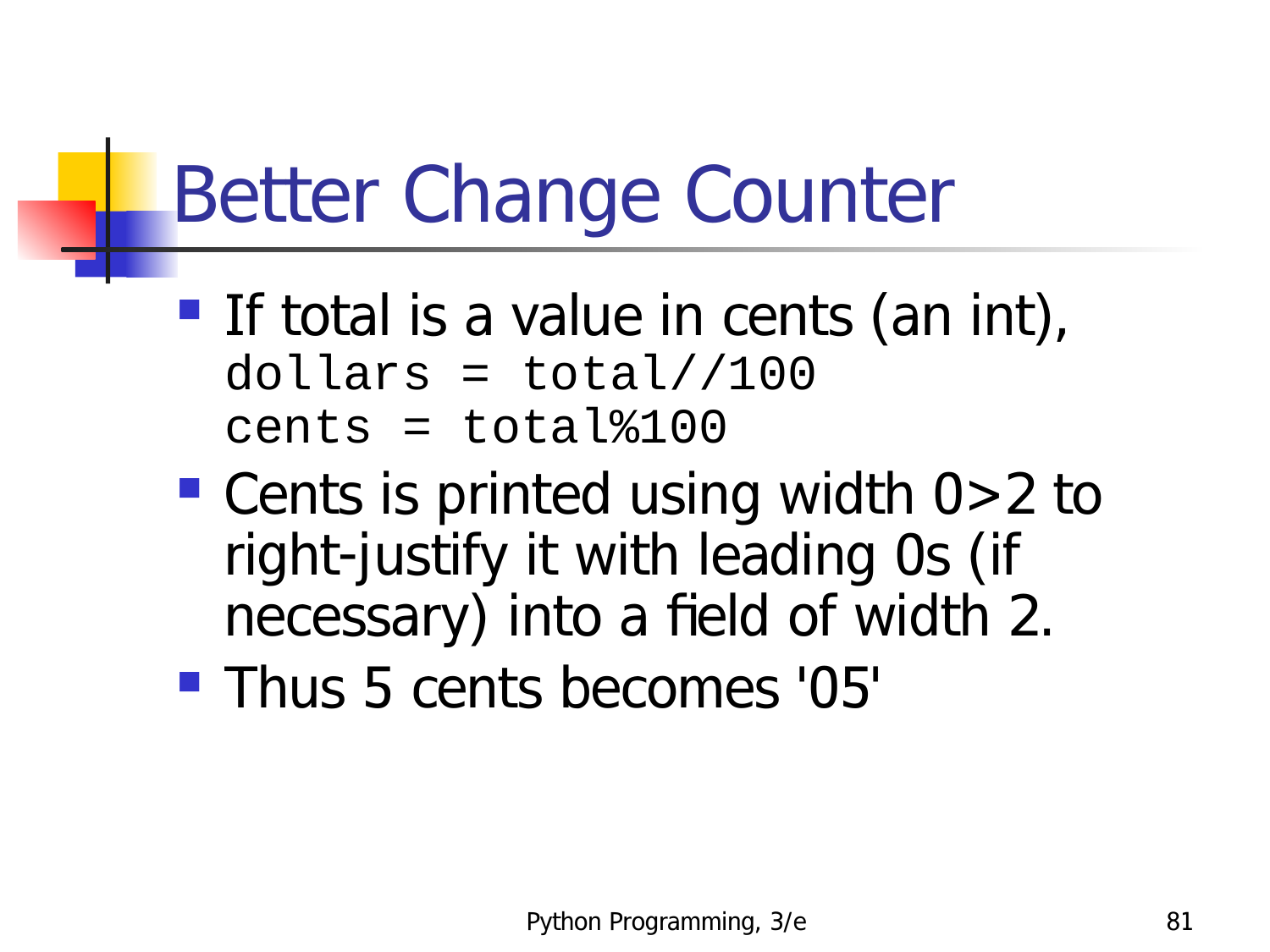

# Better Change Counter
If total is a value in cents (an int),
dollars = total//100
cents = total%100
Cents is printed using width 0>2 to right-justify it with leading 0s (if necessary) into a field of width 2.
Thus 5 cents becomes '05'
Python Programming, 3/e
81